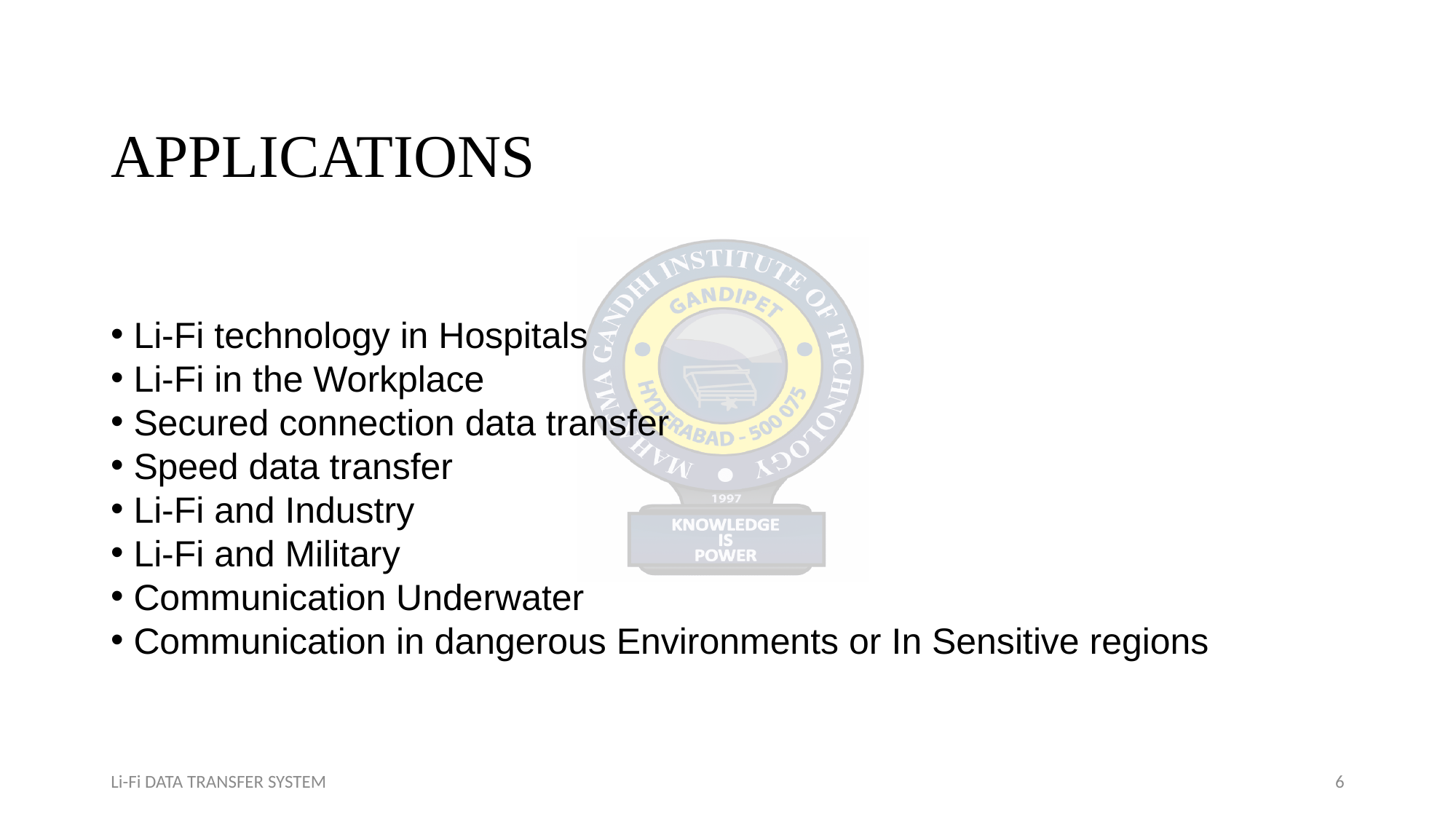

# APPLICATIONS

 Li-Fi technology in Hospitals
 Li-Fi in the Workplace
 Secured connection data transfer
 Speed data transfer
 Li-Fi and Industry
 Li-Fi and Military
 Communication Underwater
 Communication in dangerous Environments or In Sensitive regions
Li-Fi DATA TRANSFER SYSTEM
6